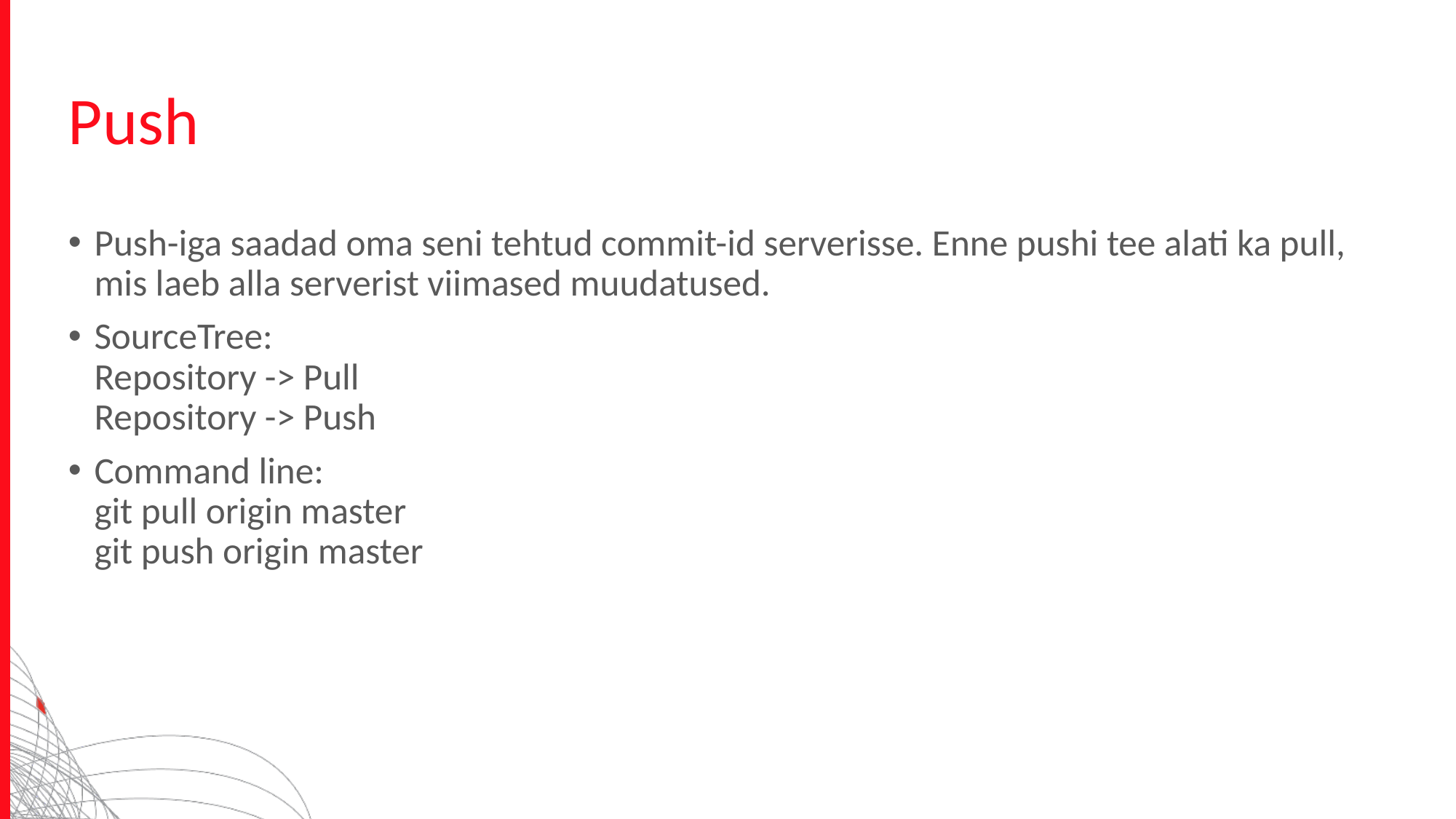

# Push
Push-iga saadad oma seni tehtud commit-id serverisse. Enne pushi tee alati ka pull, mis laeb alla serverist viimased muudatused.
SourceTree:
Repository -> Pull
Repository -> Push
Command line:
git pull origin master
git push origin master